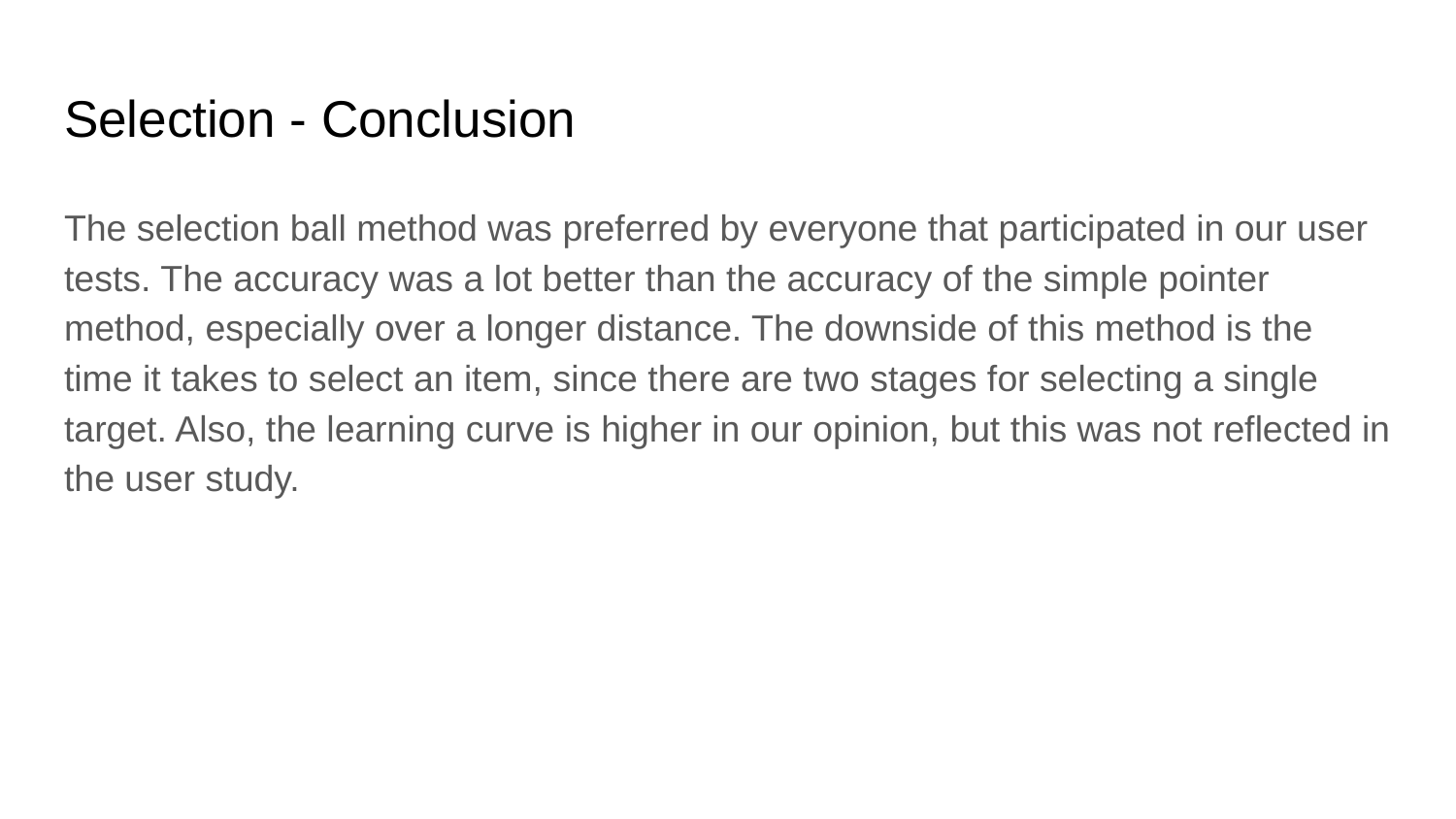

# Selection - Conclusion
The selection ball method was preferred by everyone that participated in our user tests. The accuracy was a lot better than the accuracy of the simple pointer method, especially over a longer distance. The downside of this method is the time it takes to select an item, since there are two stages for selecting a single target. Also, the learning curve is higher in our opinion, but this was not reflected in the user study.